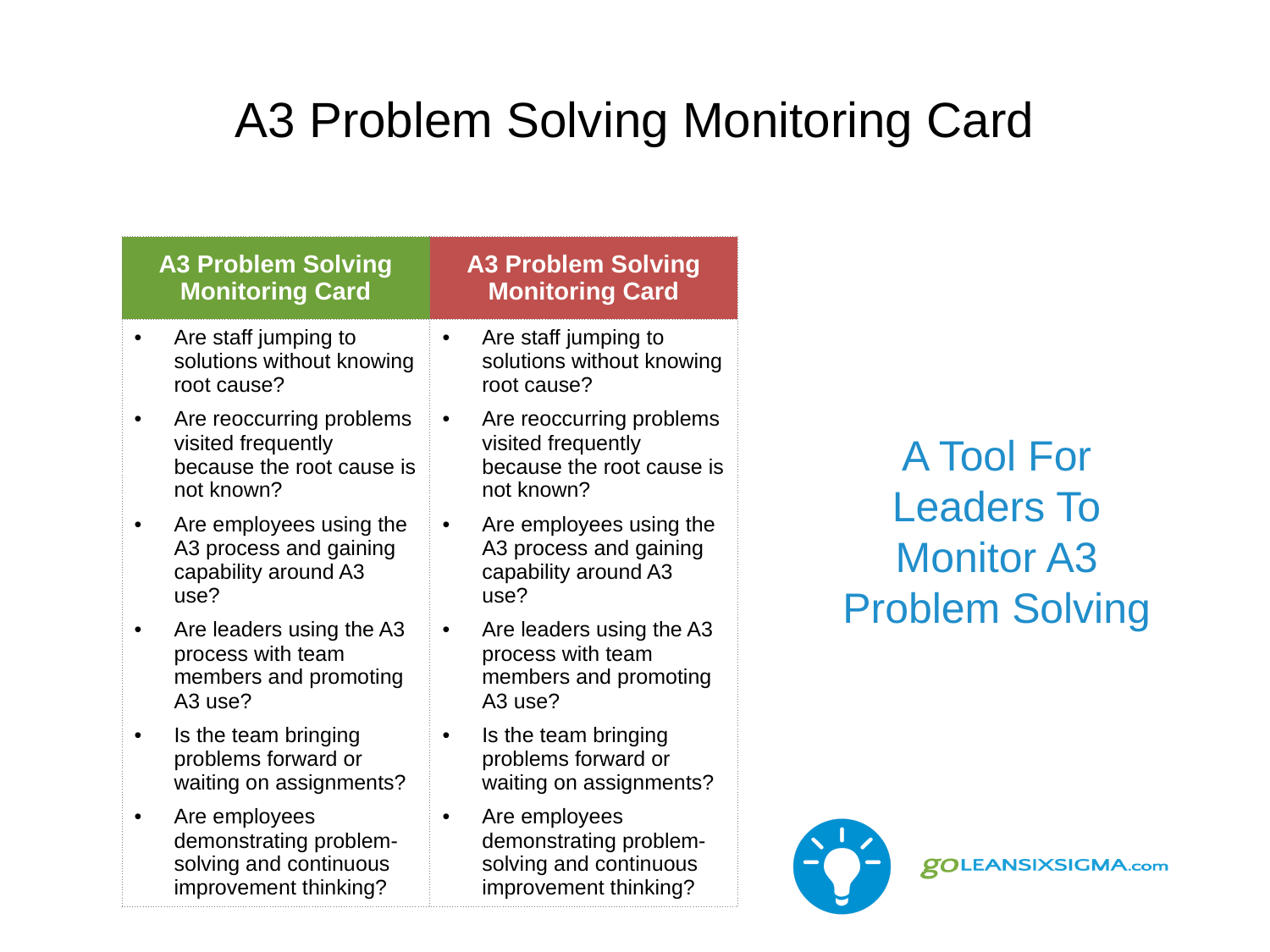

A3 Problem Solving Monitoring Card
| A3 Problem Solving Monitoring Card | A3 Problem Solving Monitoring Card |
| --- | --- |
| Are staff jumping to solutions without knowing root cause? Are reoccurring problems visited frequently because the root cause is not known? Are employees using the A3 process and gaining capability around A3 use? Are leaders using the A3 process with team members and promoting A3 use? Is the team bringing problems forward or waiting on assignments? Are employees demonstrating problem-solving and continuous improvement thinking? | Are staff jumping to solutions without knowing root cause? Are reoccurring problems visited frequently because the root cause is not known? Are employees using the A3 process and gaining capability around A3 use? Are leaders using the A3 process with team members and promoting A3 use? Is the team bringing problems forward or waiting on assignments? Are employees demonstrating problem-solving and continuous improvement thinking? |
A Tool For Leaders To Monitor A3 Problem Solving